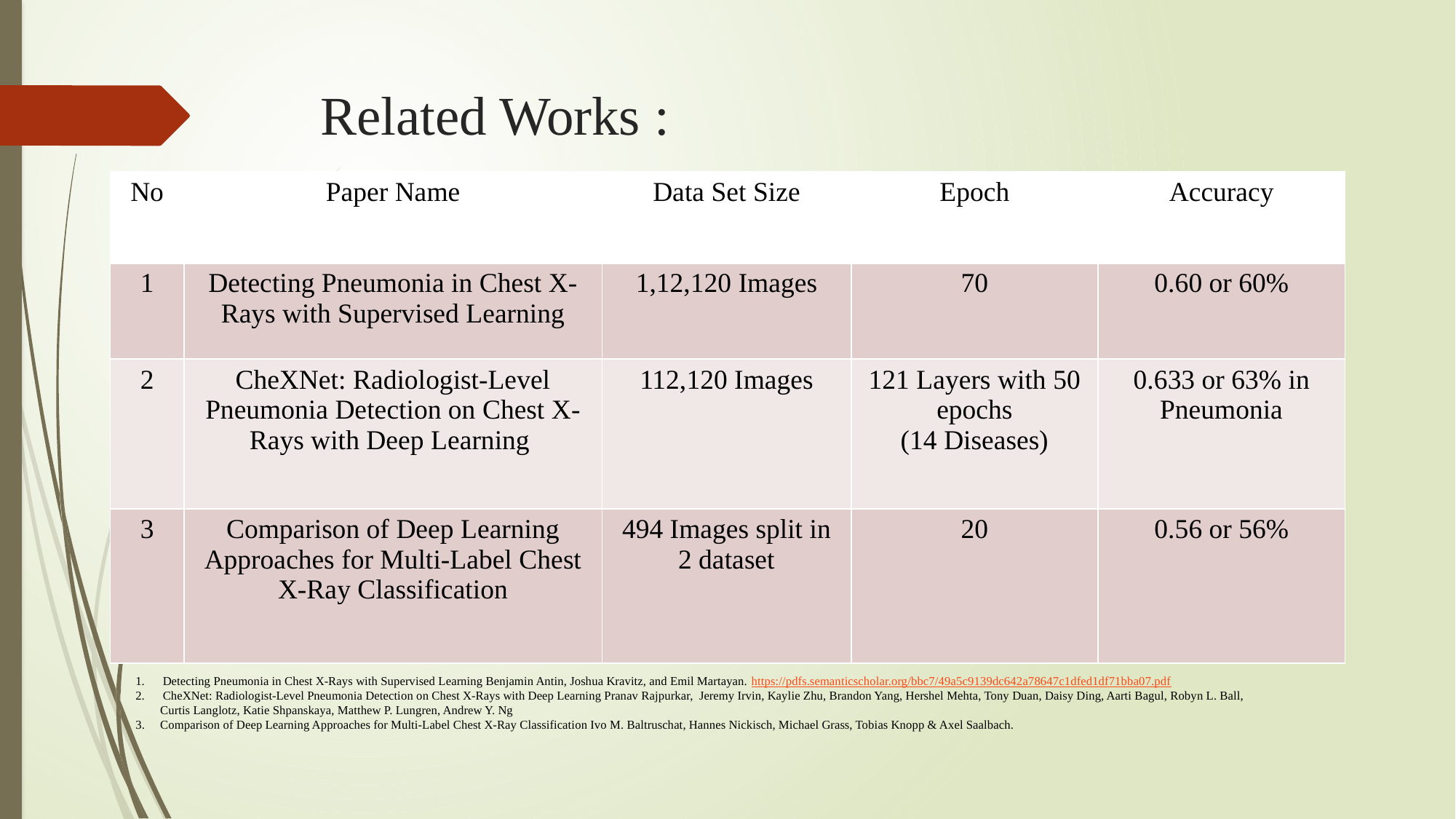

# Related Works :
| No | Paper Name | Data Set Size | Epoch | Accuracy |
| --- | --- | --- | --- | --- |
| 1 | Detecting Pneumonia in Chest X-Rays with Supervised Learning | 1,12,120 Images | 70 | 0.60 or 60% |
| 2 | CheXNet: Radiologist-Level Pneumonia Detection on Chest X-Rays with Deep Learning | 112,120 Images | 121 Layers with 50 epochs (14 Diseases) | 0.633 or 63% in Pneumonia |
| 3 | Comparison of Deep Learning Approaches for Multi-Label Chest X-Ray Classification | 494 Images split in 2 dataset | 20 | 0.56 or 56% |
Detecting Pneumonia in Chest X-Rays with Supervised Learning Benjamin Antin, Joshua Kravitz, and Emil Martayan. https://pdfs.semanticscholar.org/bbc7/49a5c9139dc642a78647c1dfed1df71bba07.pdf
CheXNet: Radiologist-Level Pneumonia Detection on Chest X-Rays with Deep Learning Pranav Rajpurkar,  Jeremy Irvin, Kaylie Zhu, Brandon Yang, Hershel Mehta, Tony Duan, Daisy Ding, Aarti Bagul, Robyn L. Ball,
        Curtis Langlotz, Katie Shpanskaya, Matthew P. Lungren, Andrew Y. Ng
3.     Comparison of Deep Learning Approaches for Multi-Label Chest X-Ray Classification Ivo M. Baltruschat, Hannes Nickisch, Michael Grass, Tobias Knopp & Axel Saalbach.